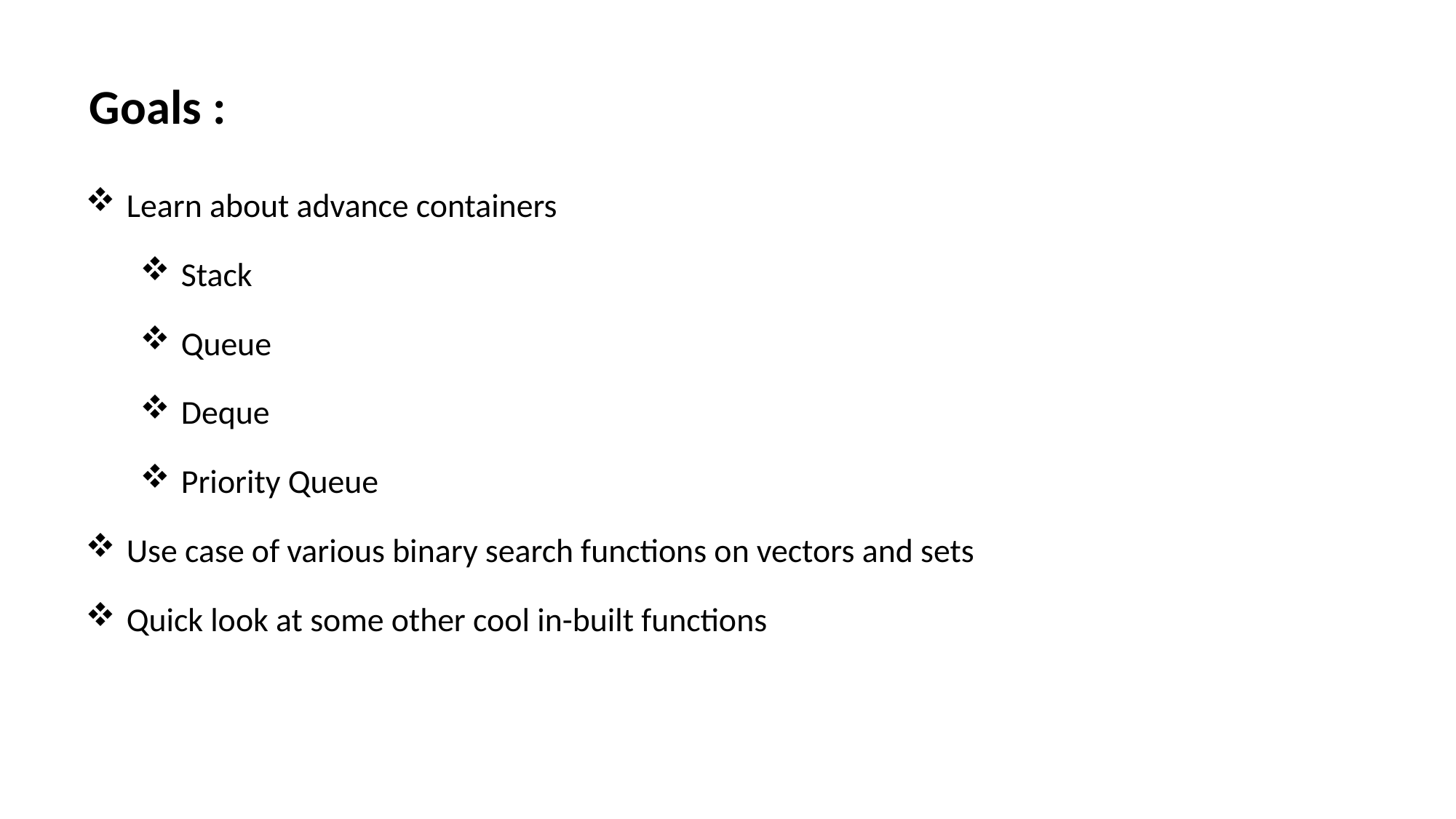

Goals :
Learn about advance containers
Stack
Queue
Deque
Priority Queue
Use case of various binary search functions on vectors and sets
Quick look at some other cool in-built functions